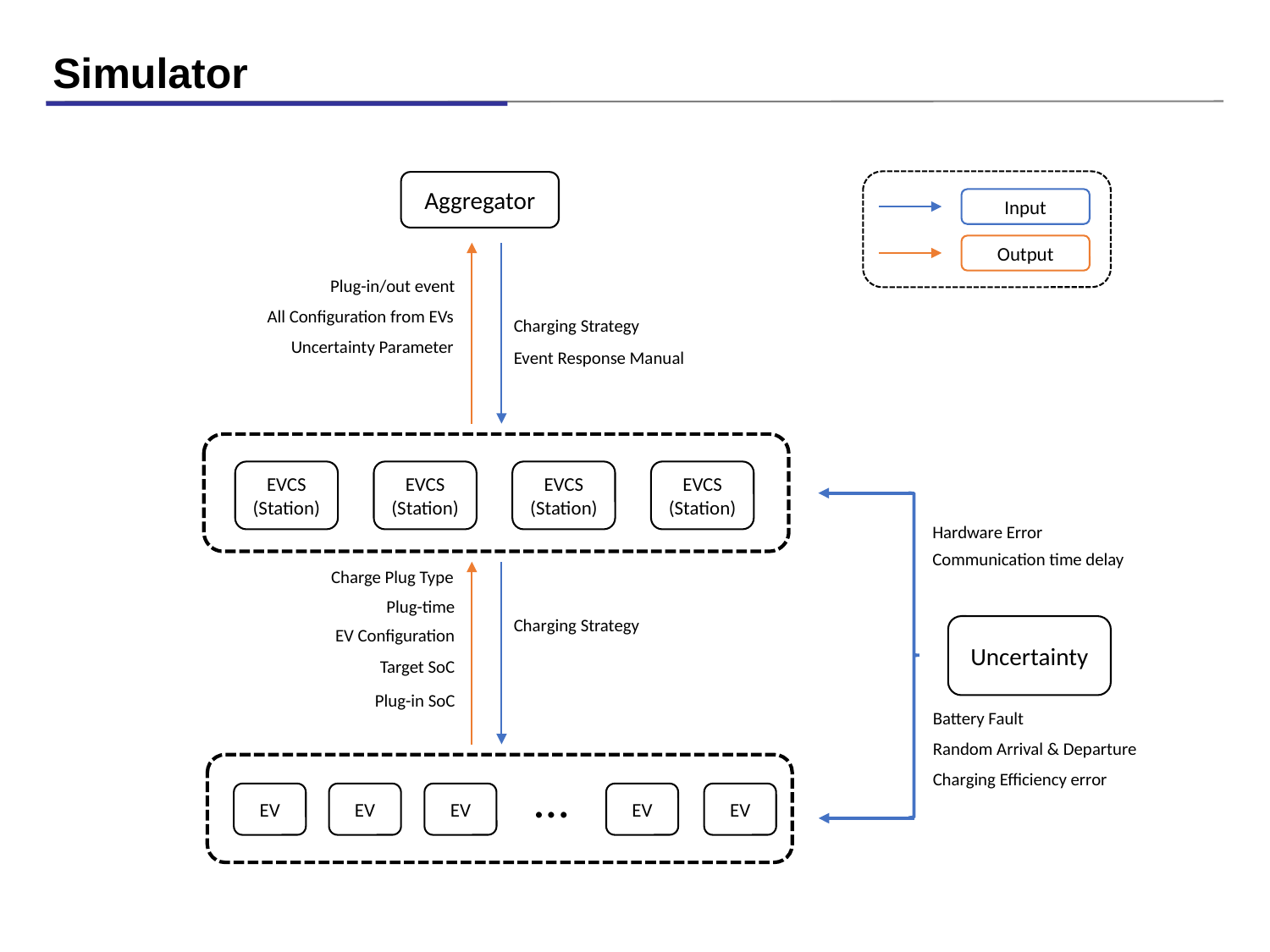

# Simulator

Input
Output
Aggregator
Plug-in/out event
All Configuration from EVs
Charging Strategy
Uncertainty Parameter
Event Response Manual

EVCS
(Station)
EVCS
(Station)
EVCS
(Station)
EVCS
(Station)

Hardware Error
Communication time delay
Charge Plug Type
Plug-time
Charging Strategy
Uncertainty
EV Configuration
Target SoC
Plug-in SoC
Battery Fault
Random Arrival & Departure

…
EV
EV
EV
EV
EV
Charging Efficiency error